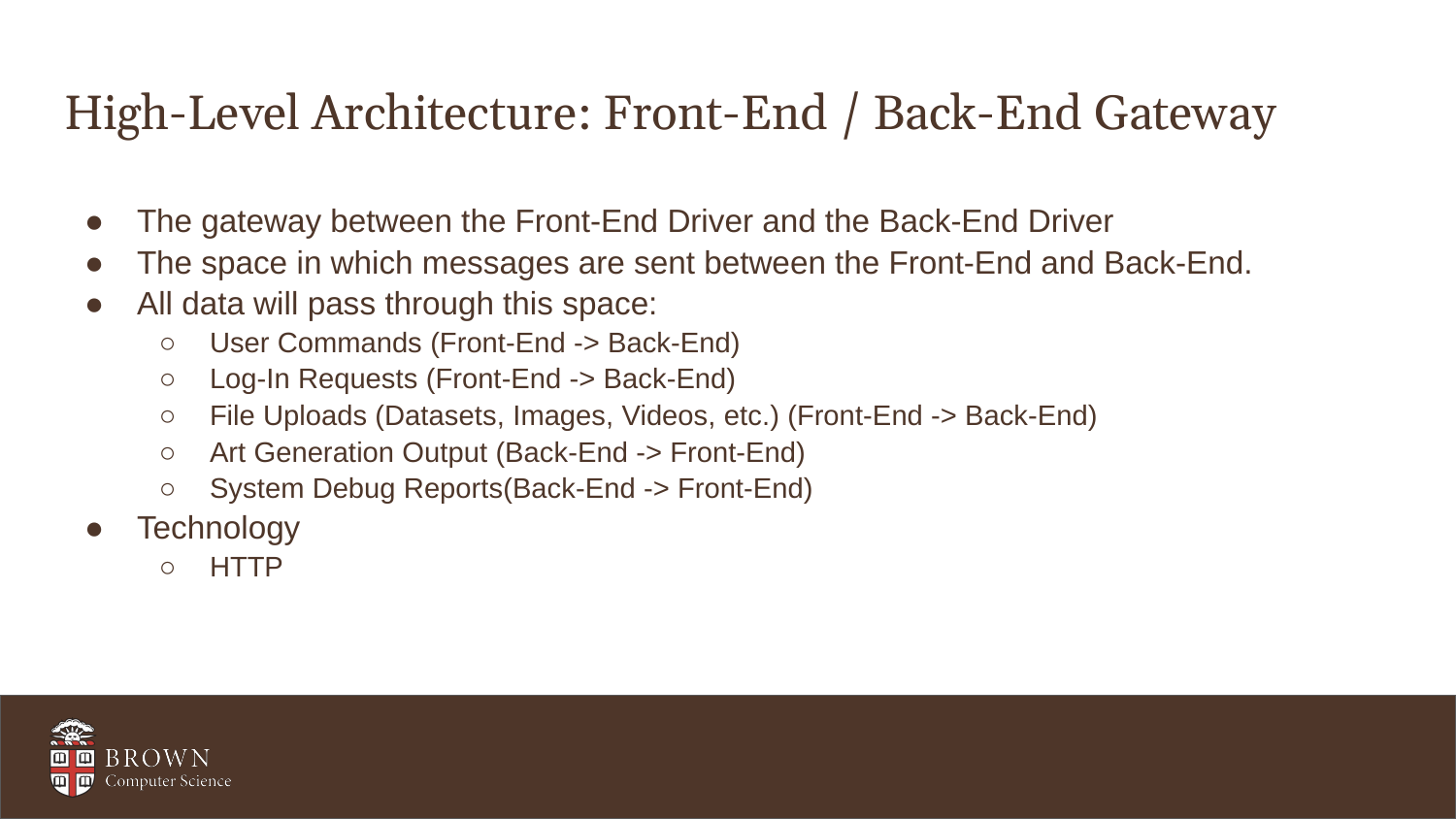

# High-Level Architecture: Front-End / Back-End Gateway

The gateway between the Front-End Driver and the Back-End Driver
The space in which messages are sent between the Front-End and Back-End.
All data will pass through this space:
User Commands (Front-End -> Back-End)
Log-In Requests (Front-End -> Back-End)
File Uploads (Datasets, Images, Videos, etc.) (Front-End -> Back-End)
Art Generation Output (Back-End -> Front-End)
System Debug Reports(Back-End -> Front-End)
Technology
HTTP